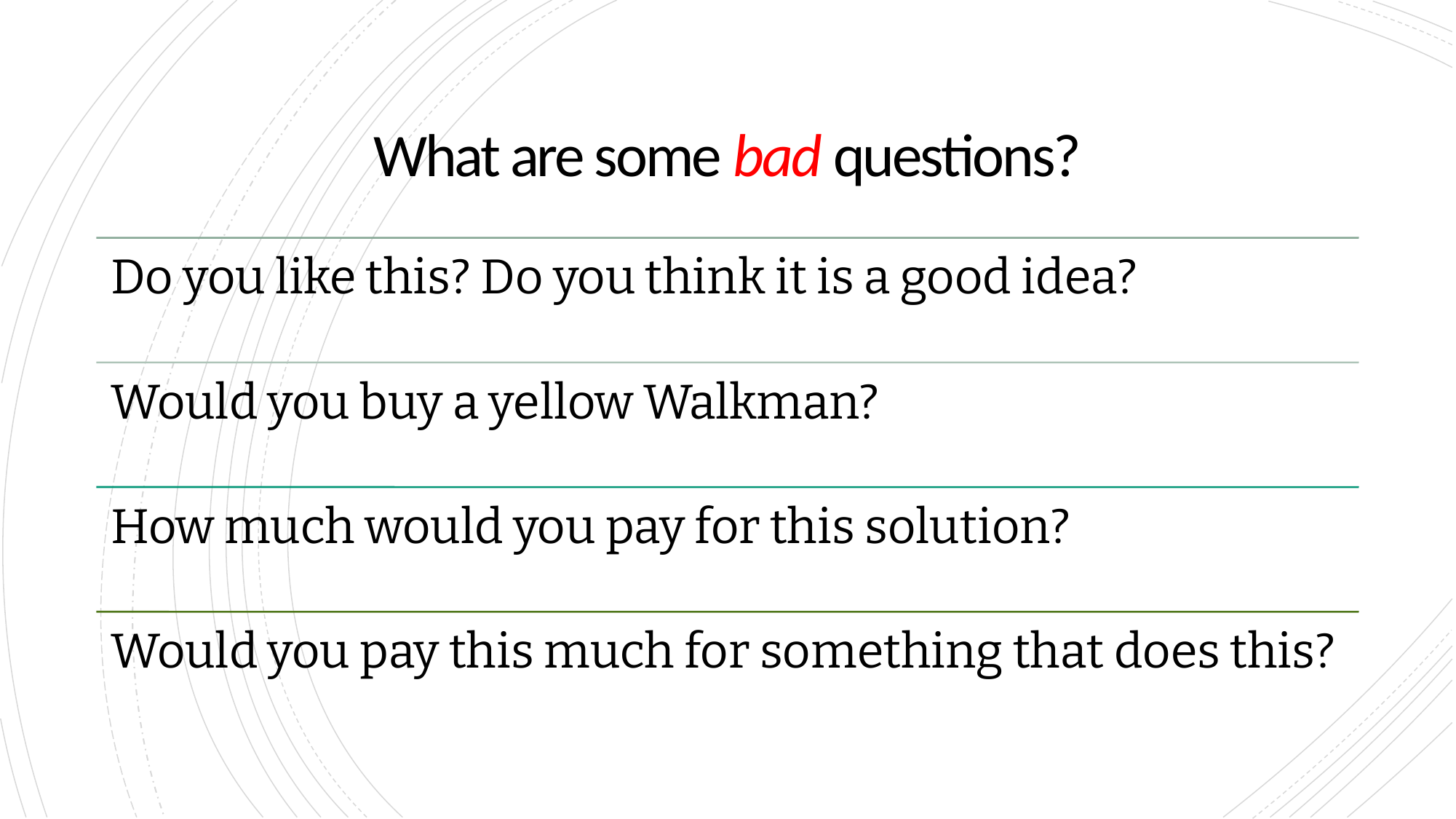

# What are some bad questions?
Do you like this? Do you think it is a good idea?
Would you buy a yellow Walkman?
How much would you pay for this solution?
Would you pay this much for something that does this?